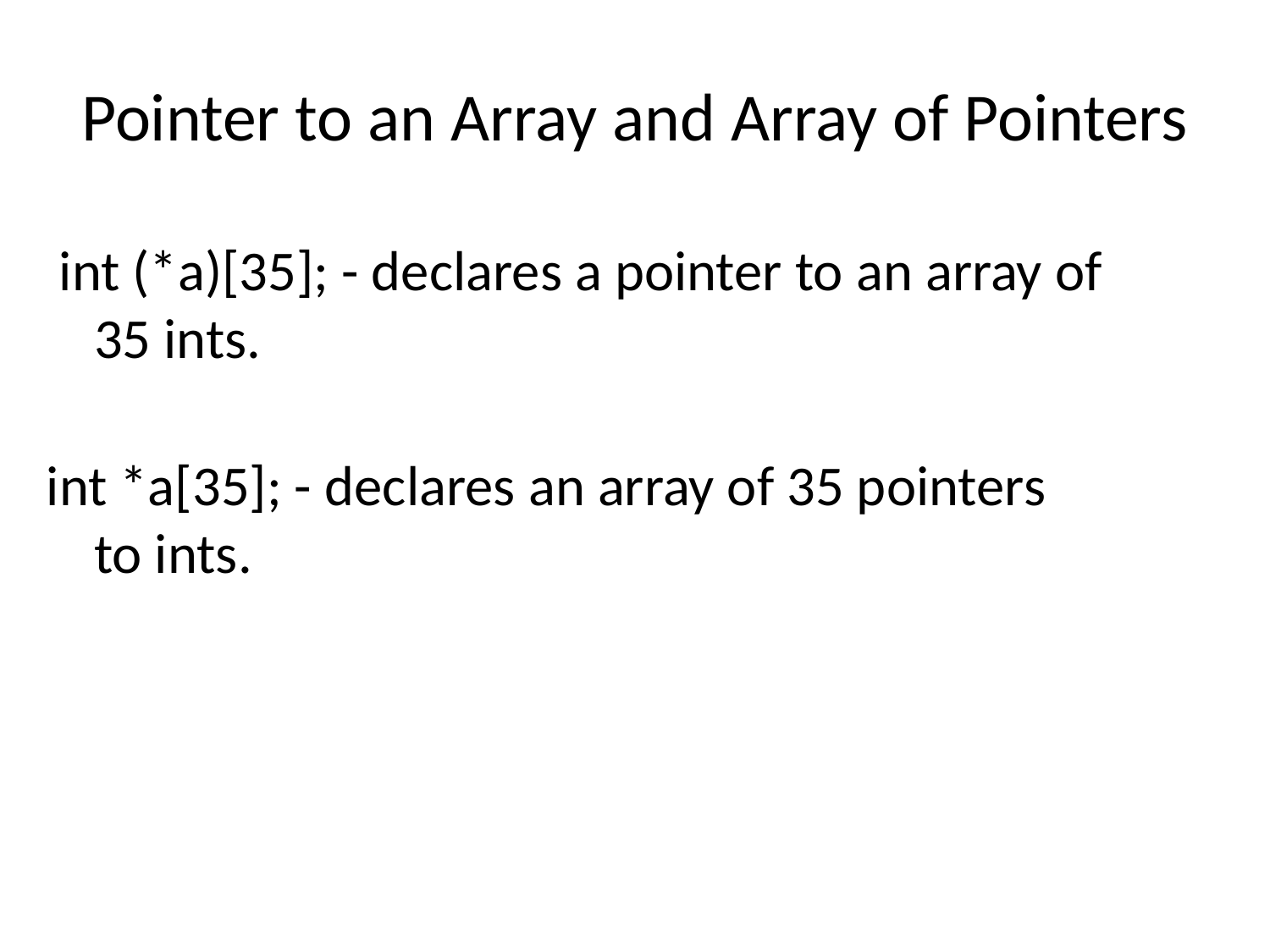

# Pointer to an Array and Array of Pointers
 int (*a)[35]; - declares a pointer to an array of 35 ints.
int *a[35]; - declares an array of 35 pointers to ints.